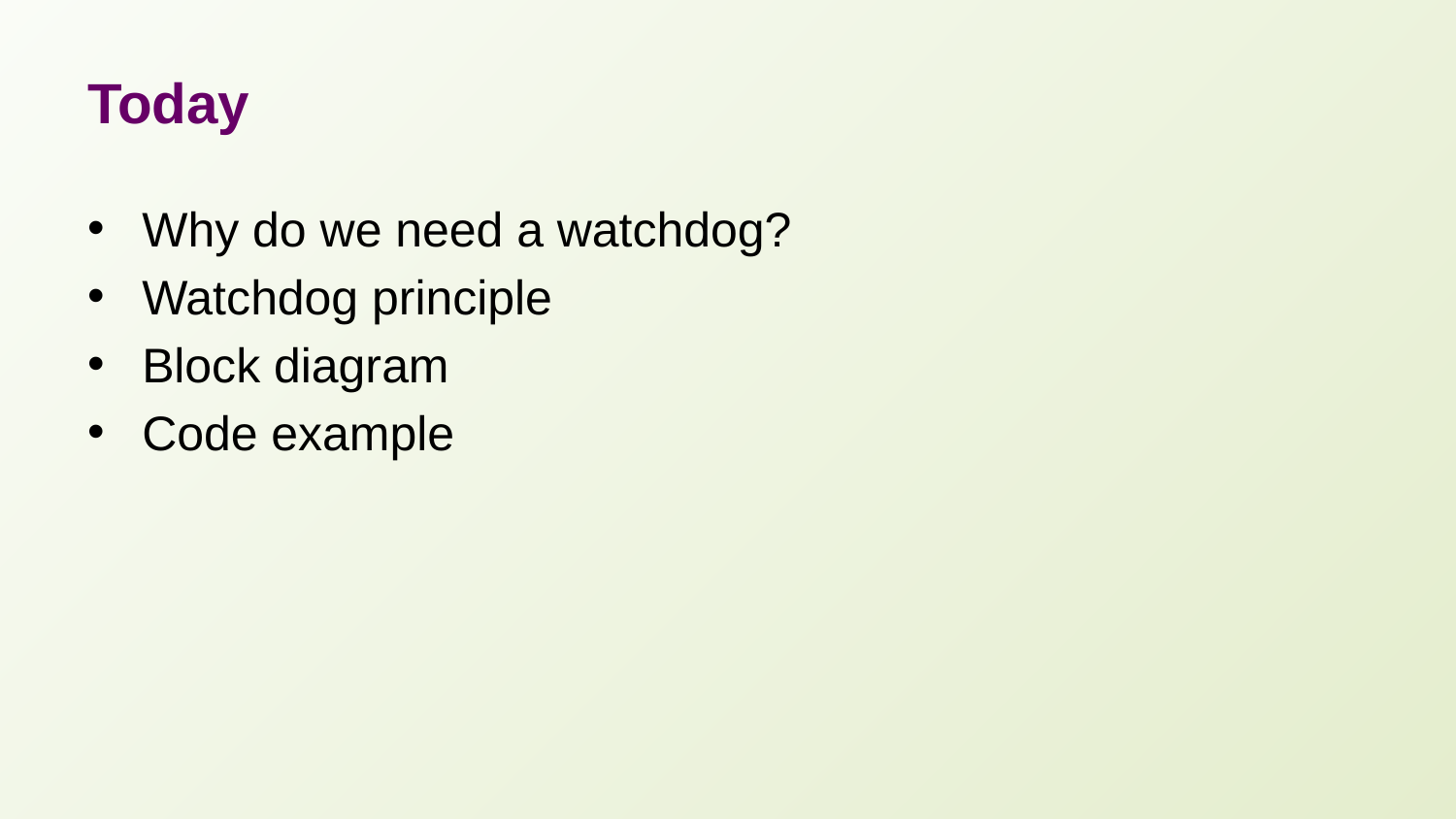

# Today
Why do we need a watchdog?
Watchdog principle
Block diagram
Code example